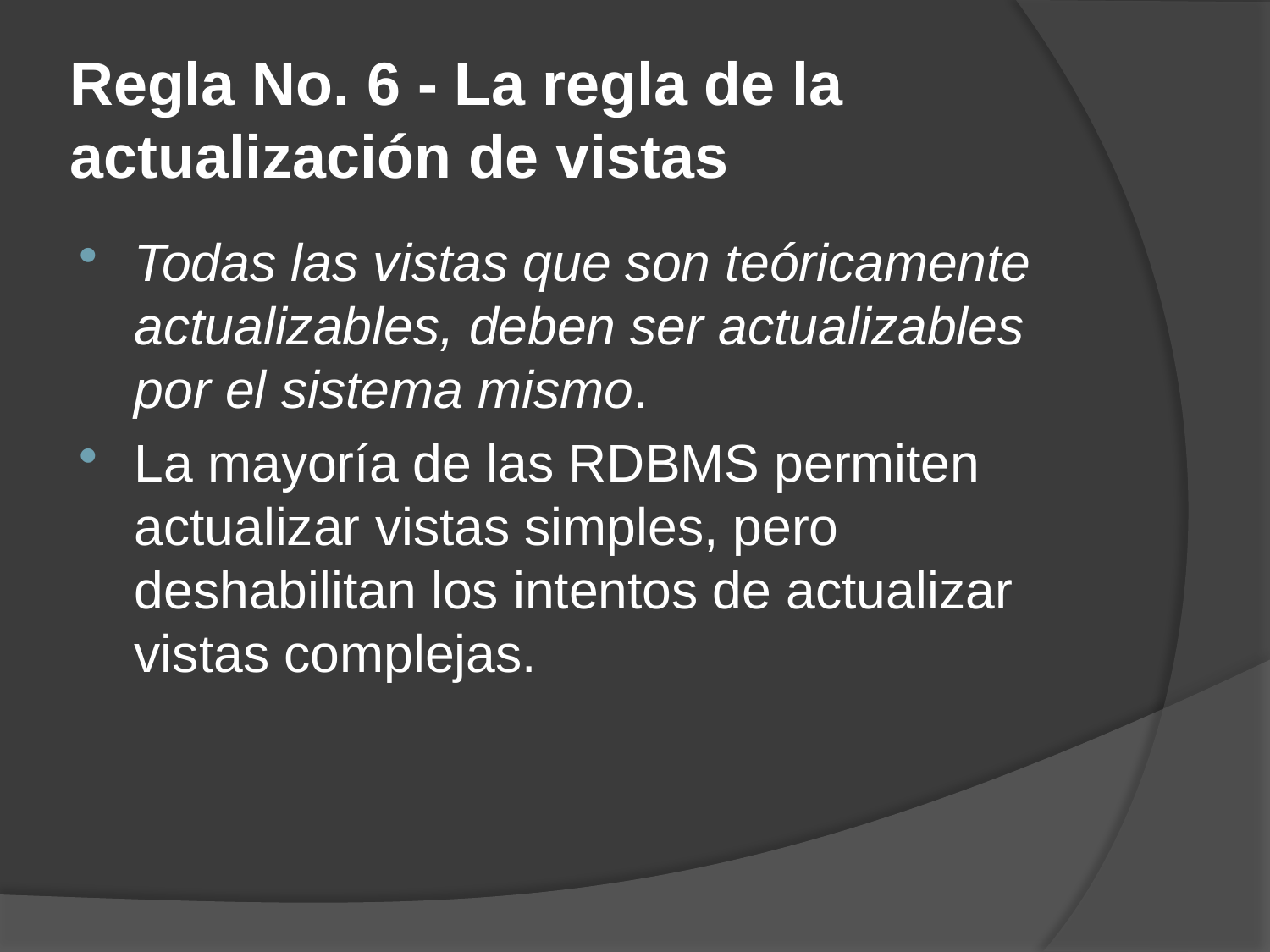

# Regla No. 6 - La regla de la actualización de vistas
Todas las vistas que son teóricamente actualizables, deben ser actualizables por el sistema mismo.
La mayoría de las RDBMS permiten actualizar vistas simples, pero deshabilitan los intentos de actualizar vistas complejas.